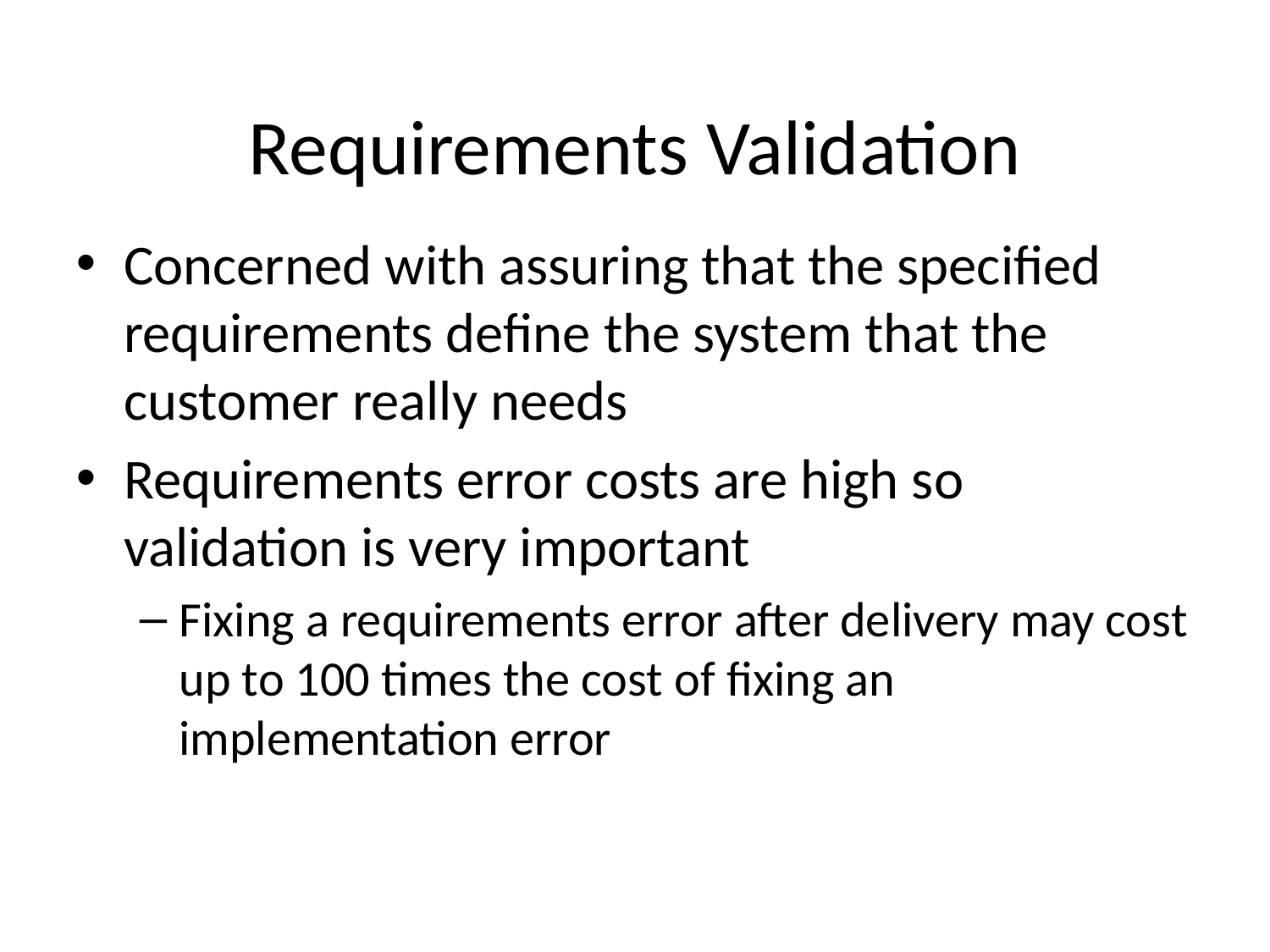

# Requirements Validation
Concerned with assuring that the specified requirements define the system that the customer really needs
Requirements error costs are high so validation is very important
Fixing a requirements error after delivery may cost up to 100 times the cost of fixing an implementation error